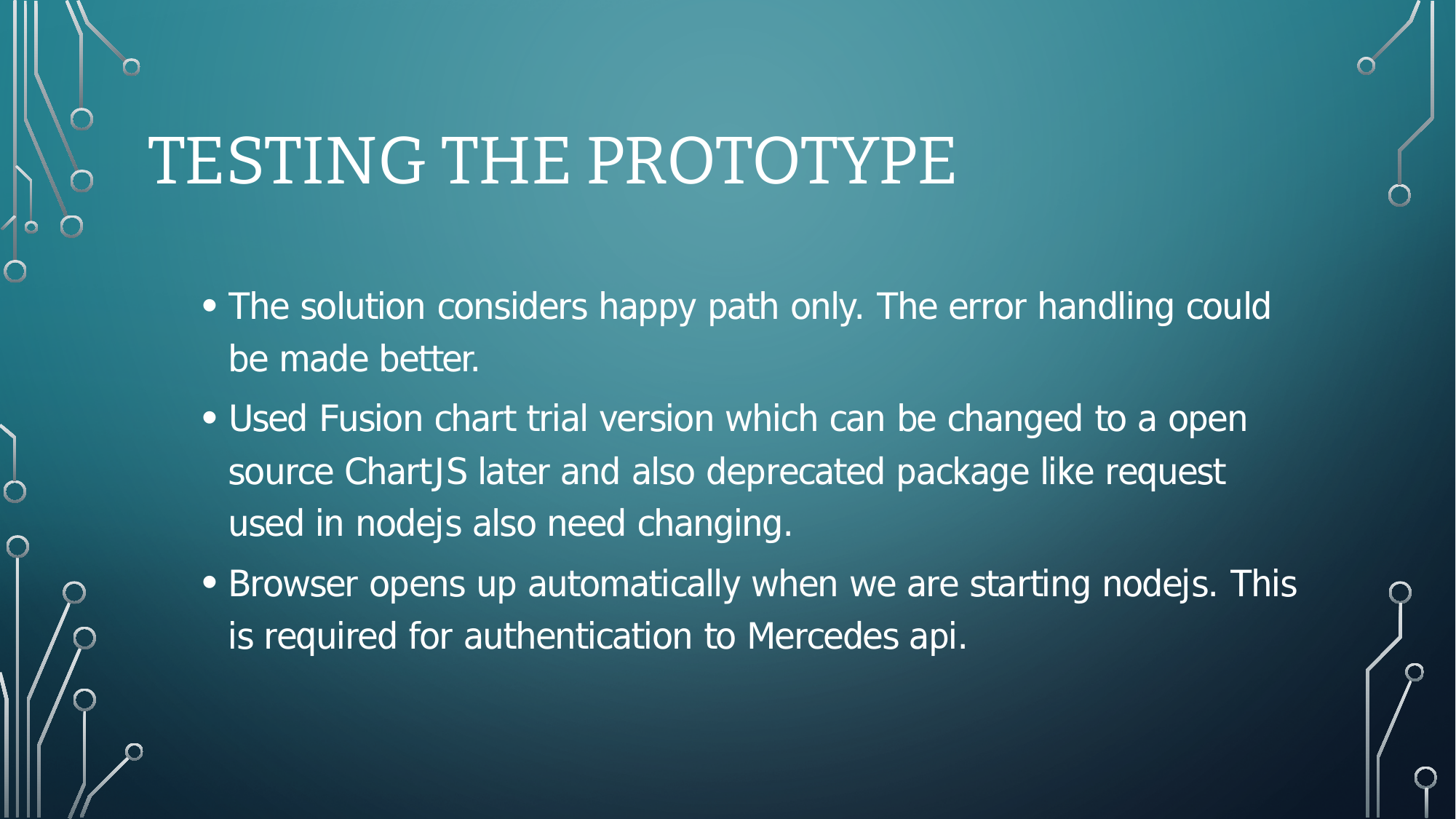

# Testing The Prototype
The solution considers happy path only. The error handling could be made better.
Used Fusion chart trial version which can be changed to a open source ChartJS later and also deprecated package like request used in nodejs also need changing.
Browser opens up automatically when we are starting nodejs. This is required for authentication to Mercedes api.